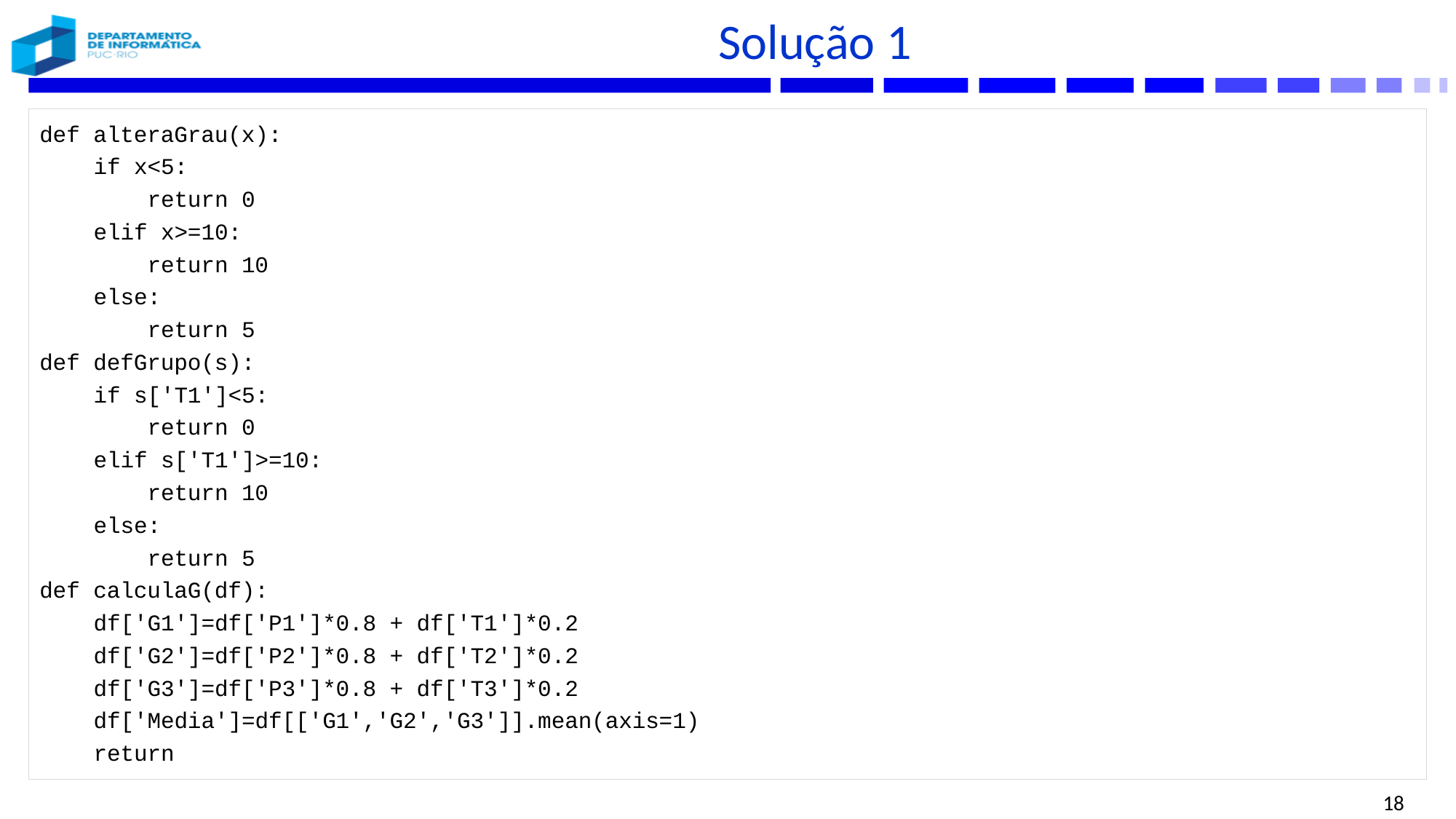

# Solução 1
def alteraGrau(x):
    if x<5:
        return 0
    elif x>=10:
        return 10
    else:
        return 5
def defGrupo(s):
    if s['T1']<5:
        return 0
    elif s['T1']>=10:
        return 10
    else:
        return 5
def calculaG(df):
    df['G1']=df['P1']*0.8 + df['T1']*0.2
    df['G2']=df['P2']*0.8 + df['T2']*0.2
    df['G3']=df['P3']*0.8 + df['T3']*0.2
    df['Media']=df[['G1','G2','G3']].mean(axis=1)
    return

18